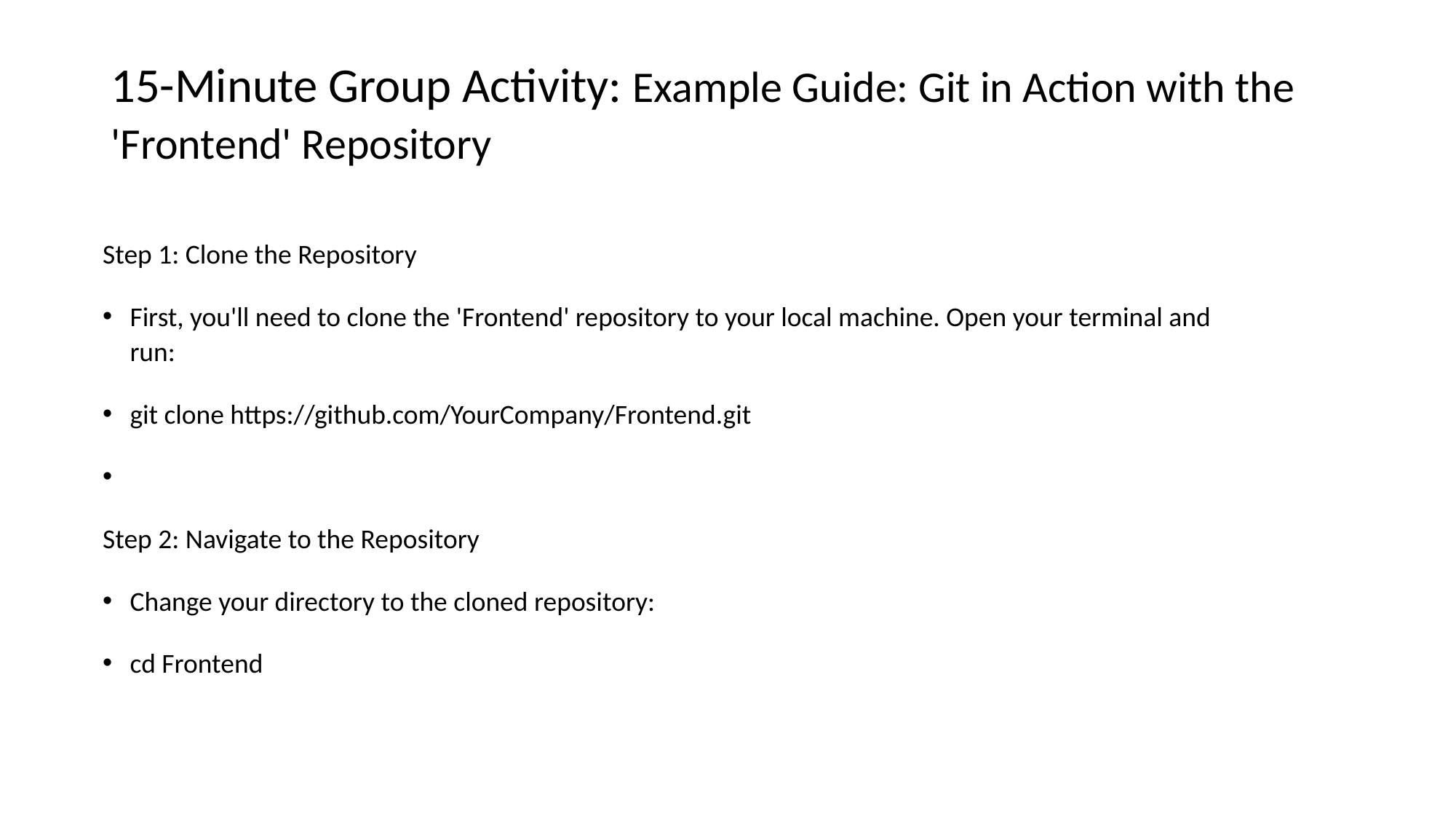

# 15-Minute Group Activity: Example Guide: Git in Action with the 'Frontend' Repository
Step 1: Clone the Repository
First, you'll need to clone the 'Frontend' repository to your local machine. Open your terminal and run:
git clone https://github.com/YourCompany/Frontend.git

Step 2: Navigate to the Repository
Change your directory to the cloned repository:
cd Frontend